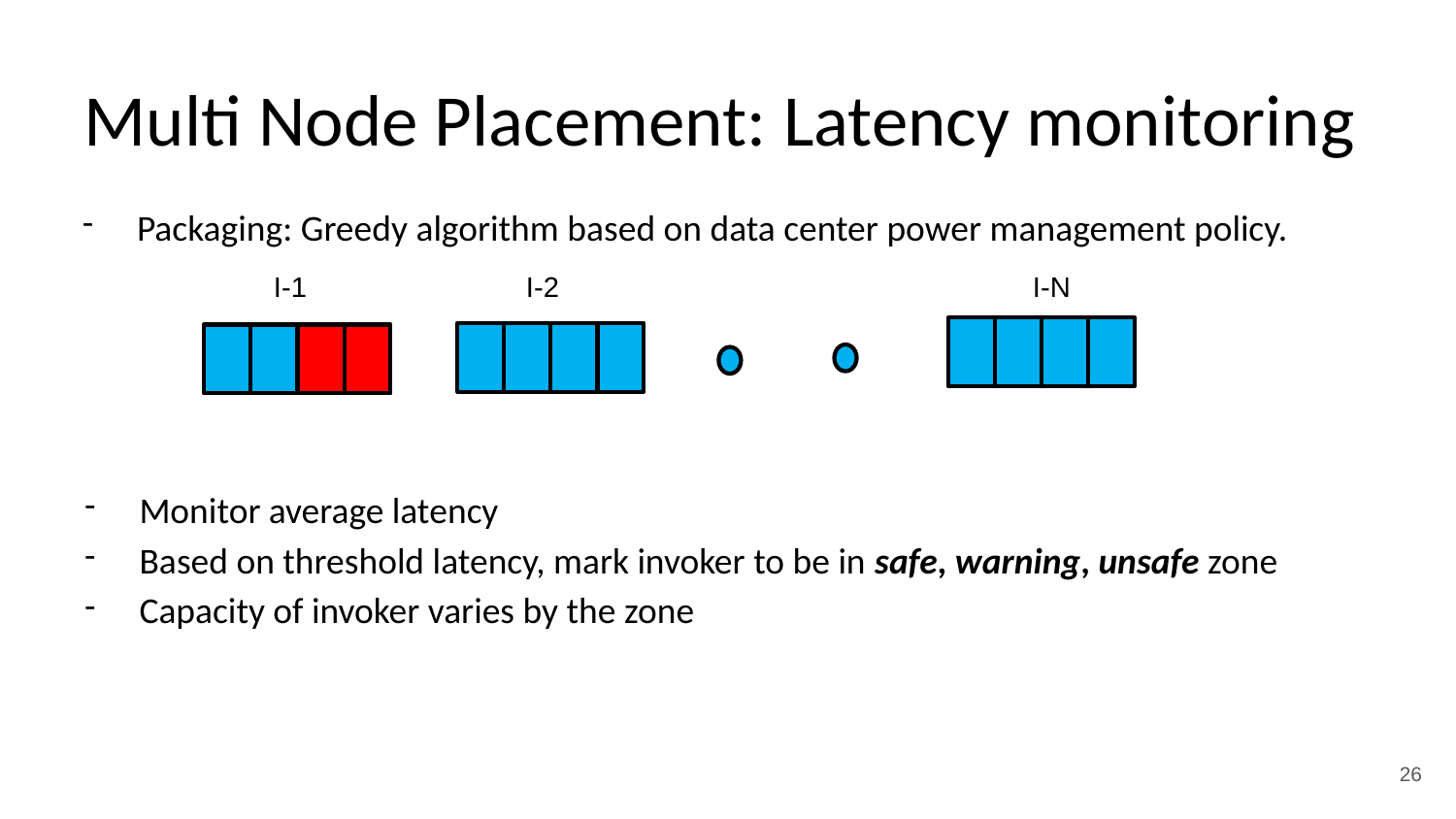

# Multi Node Placement: Latency monitoring
Packaging: Greedy algorithm based on data center power management policy.
I-2
I-N
I-1

Monitor average latency
Based on threshold latency, mark invoker to be in safe, warning, unsafe zone
Capacity of invoker varies by the zone

26